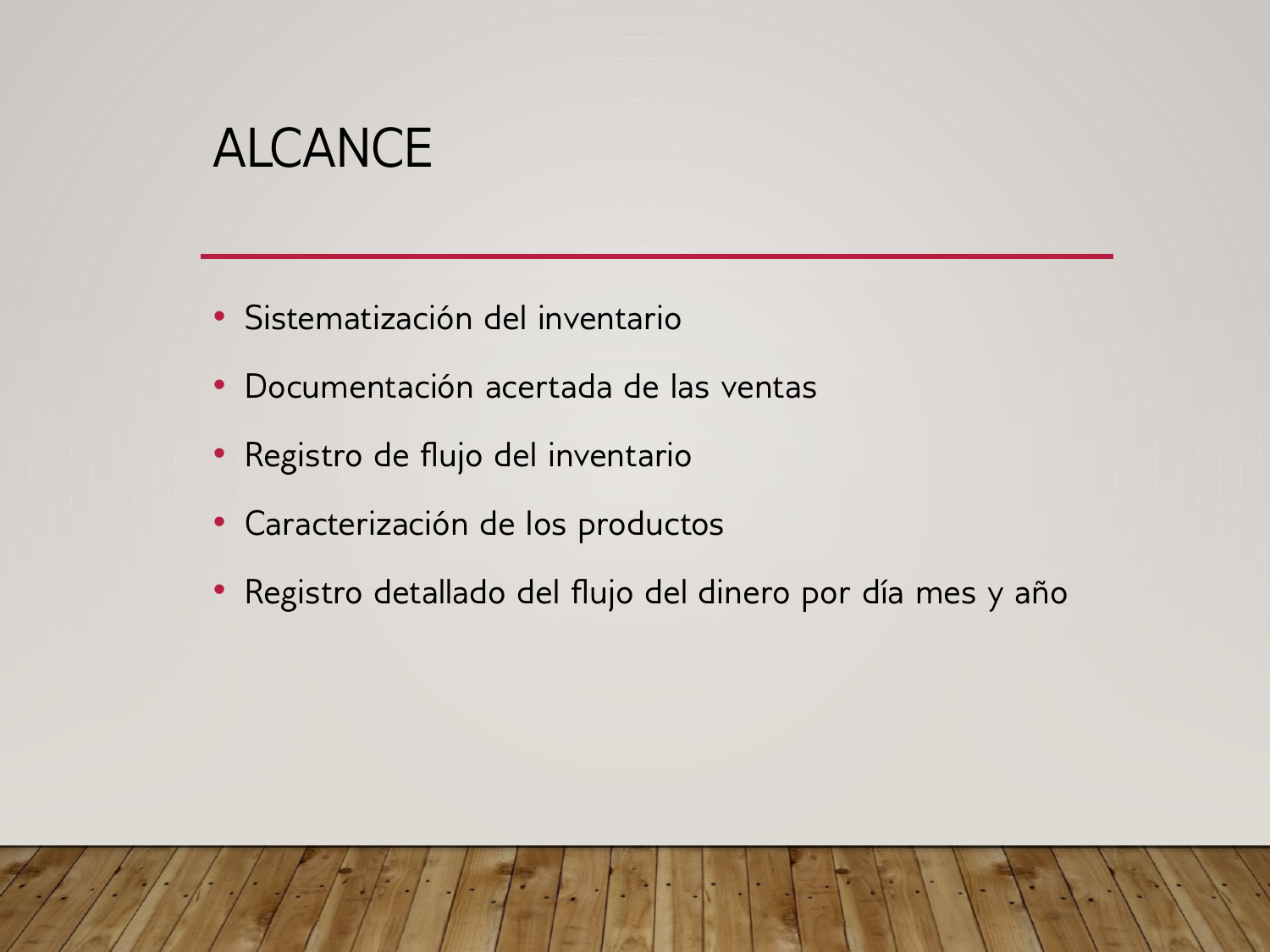

# alcance
Sistematización del inventario
Documentación acertada de las ventas
Registro de flujo del inventario
Caracterización de los productos
Registro detallado del flujo del dinero por día mes y año